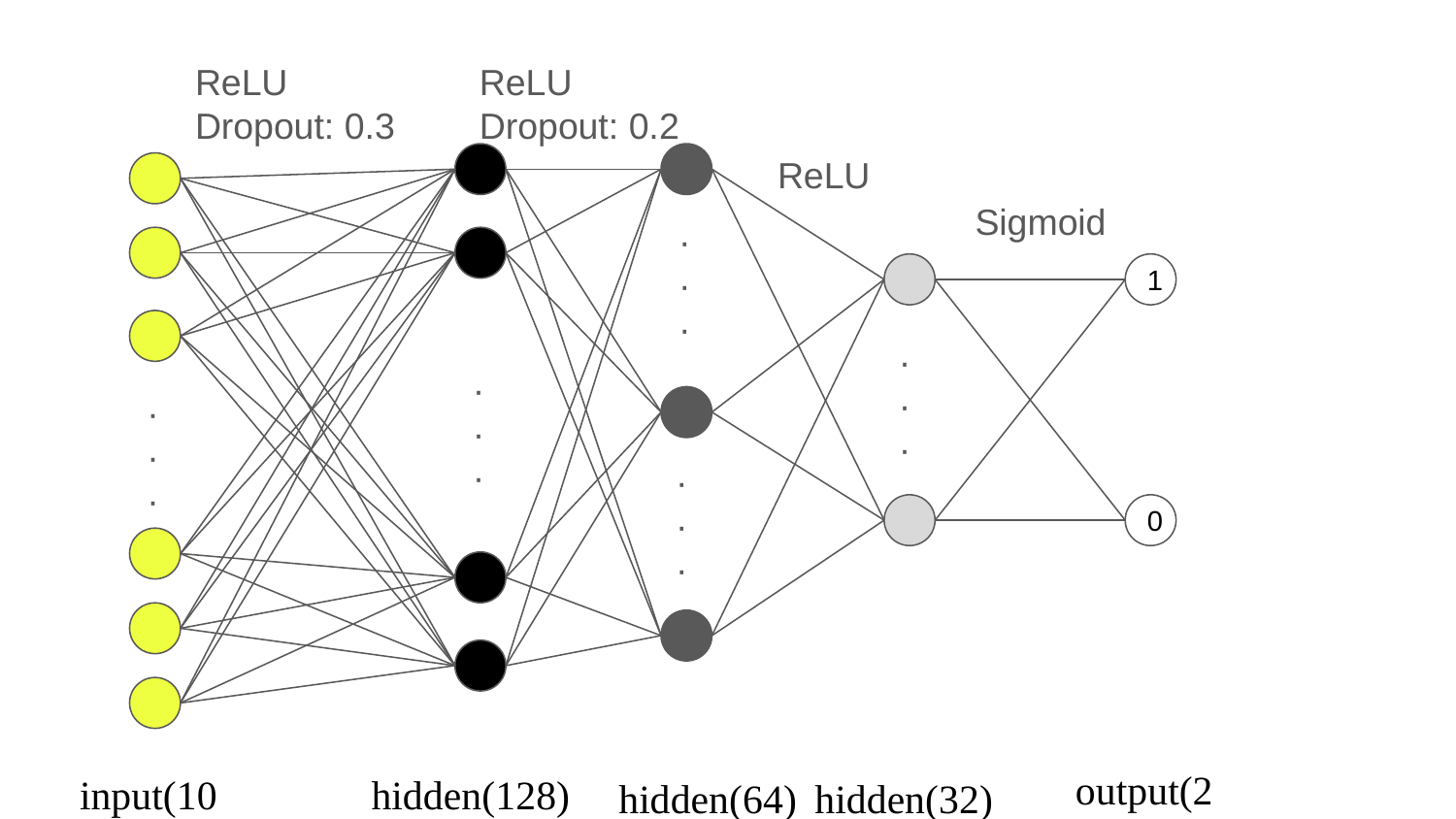

ReLU
Dropout: 0.3
ReLU
Dropout: 0.2
ReLU

Sigmoid
·
·
·

1

·
·
·
·
·
·
·
·
·

·
·
·

0

output(2)
hidden(128)
input(10)
12
hidden(64)
hidden(32)